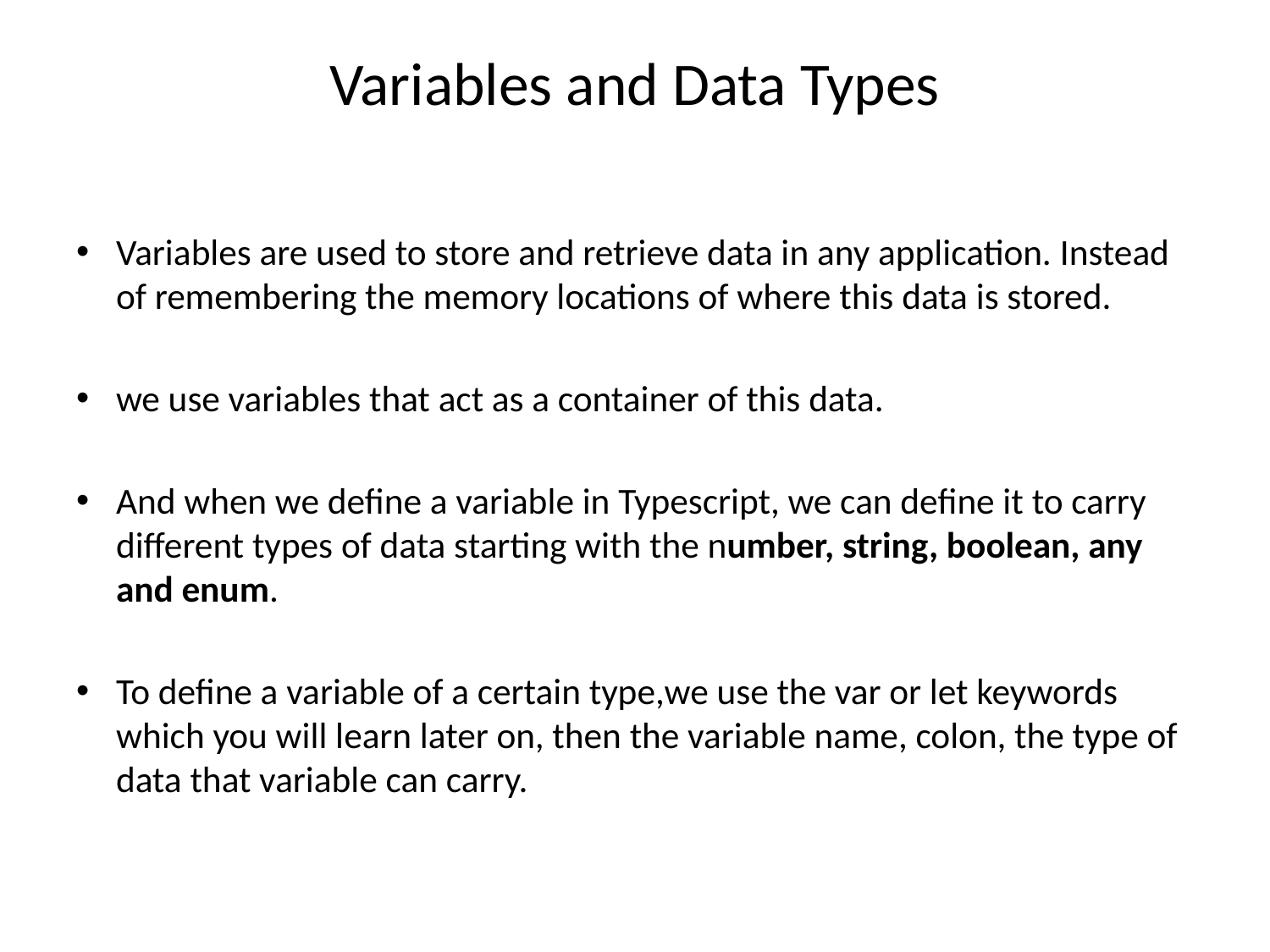

# Variables and Data Types
Variables are used to store and retrieve data in any application. Instead of remembering the memory locations of where this data is stored.

we use variables that act as a container of this data.

And when we define a variable in Typescript, we can define it to carry different types of data starting with the number, string, boolean, any and enum.

To define a variable of a certain type,we use the var or let keywords which you will learn later on, then the variable name, colon, the type of data that variable can carry.